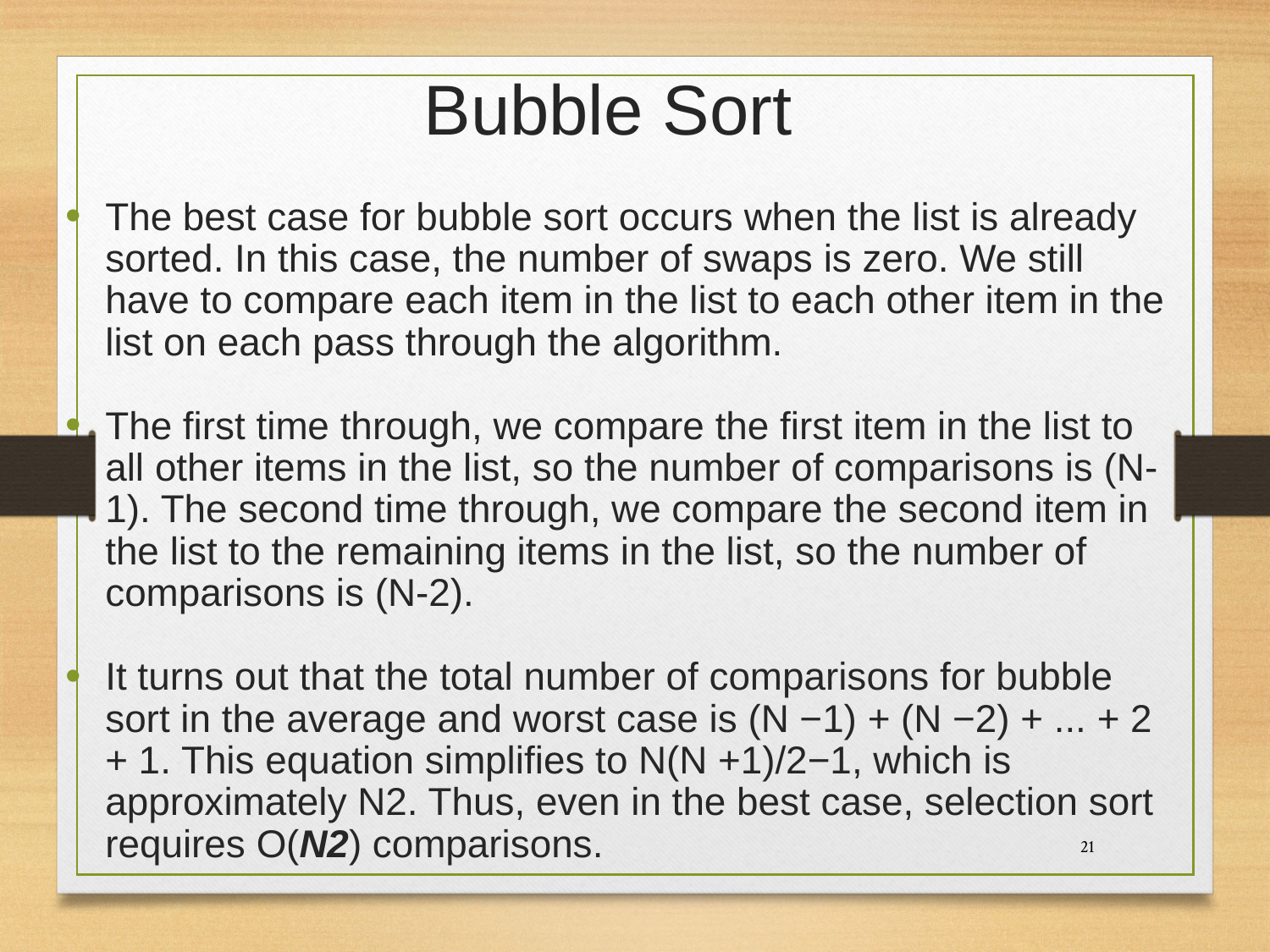

# Bubble Sort
The best case for bubble sort occurs when the list is already sorted. In this case, the number of swaps is zero. We still have to compare each item in the list to each other item in the list on each pass through the algorithm.

The ﬁrst time through, we compare the ﬁrst item in the list to all other items in the list, so the number of comparisons is (N-1). The second time through, we compare the second item in the list to the remaining items in the list, so the number of comparisons is (N-2).

It turns out that the total number of comparisons for bubble sort in the average and worst case is (N −1) + (N −2) + ... + 2 + 1. This equation simpliﬁes to N(N +1)/2−1, which is approximately N2. Thus, even in the best case, selection sort requires O(N2) comparisons.
21